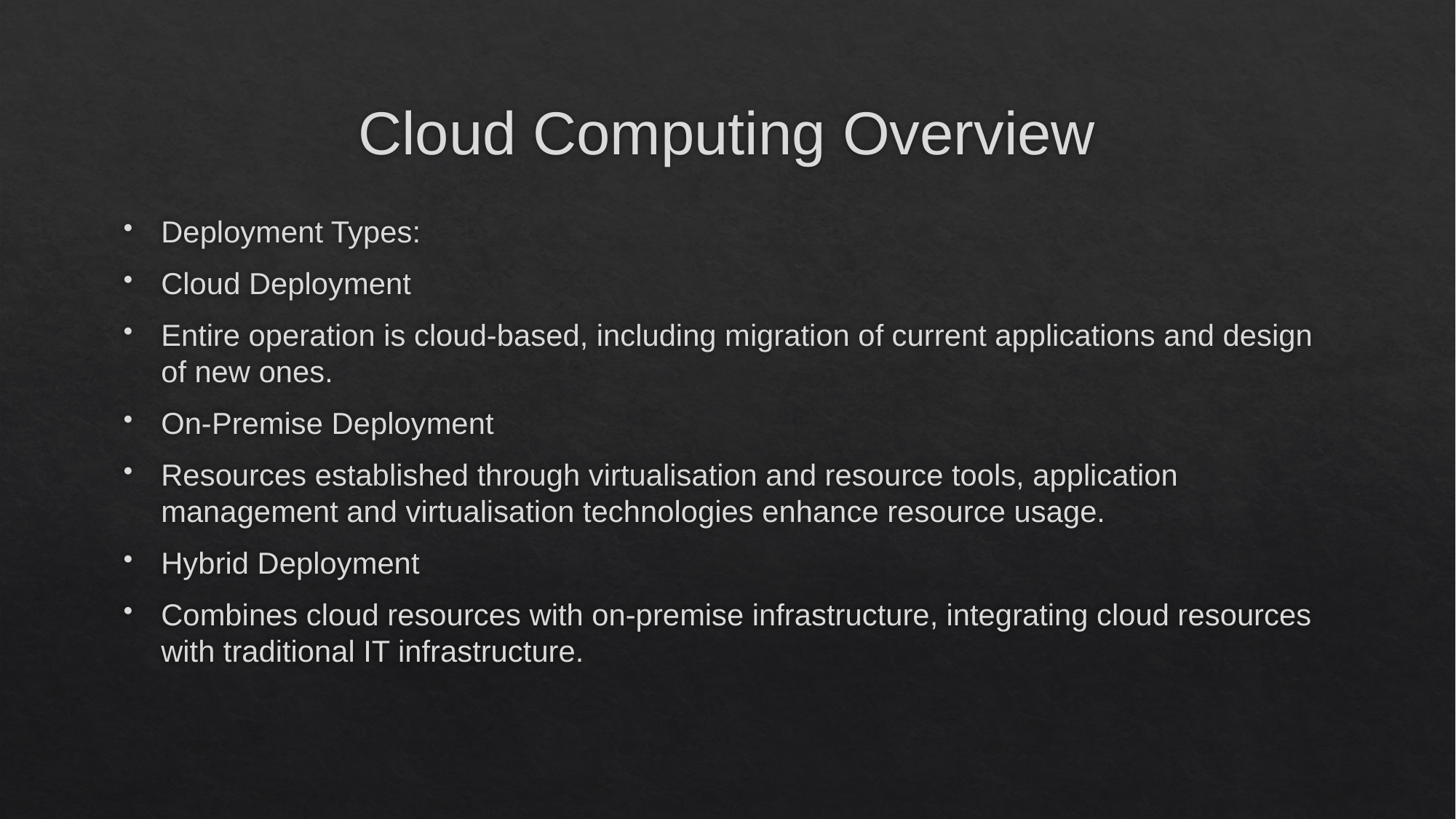

# Cloud Computing Overview
Deployment Types:
Cloud Deployment
Entire operation is cloud-based, including migration of current applications and design of new ones.
On-Premise Deployment
Resources established through virtualisation and resource tools, application management and virtualisation technologies enhance resource usage.
Hybrid Deployment
Combines cloud resources with on-premise infrastructure, integrating cloud resources with traditional IT infrastructure.